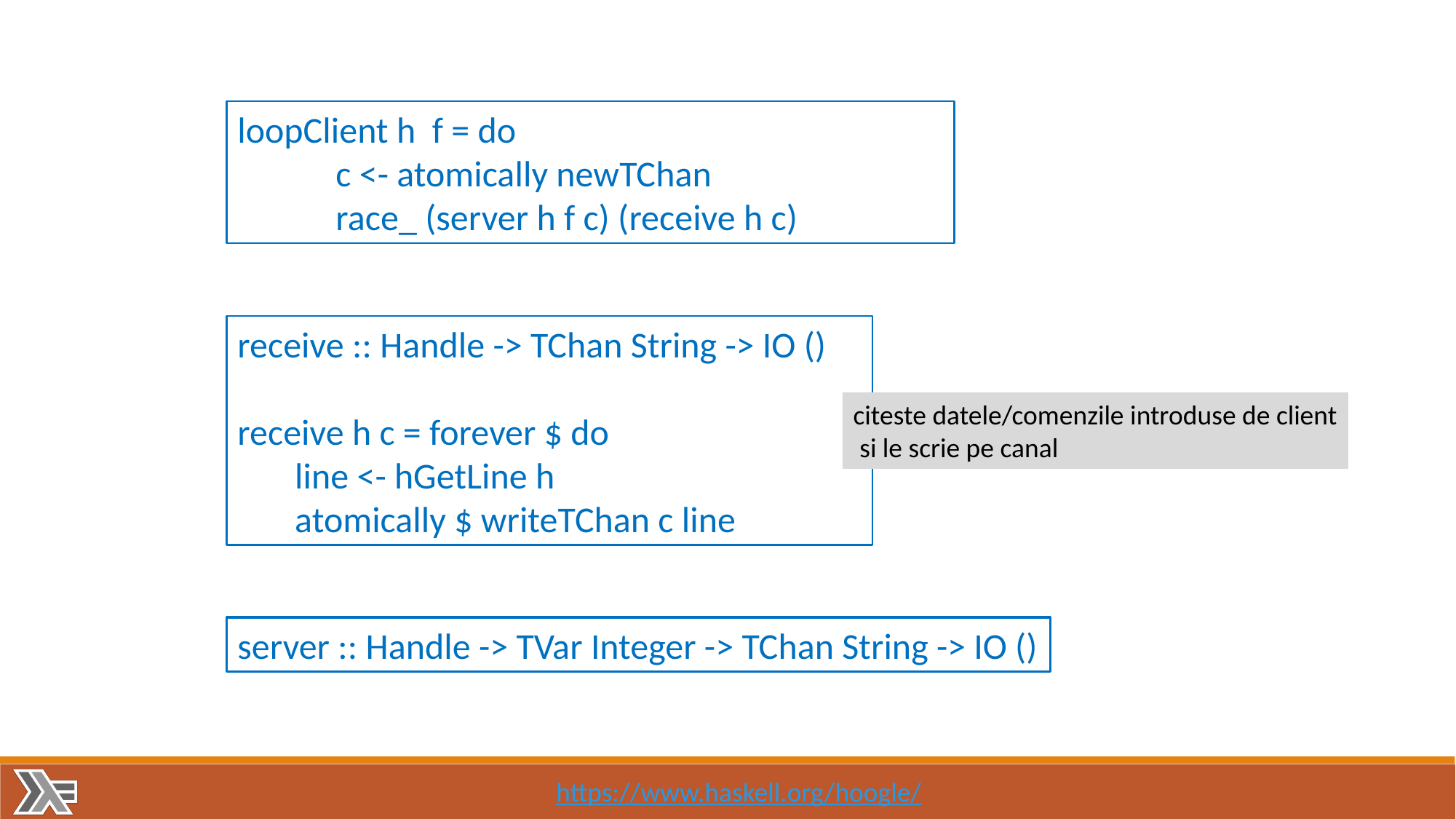

loopClient h  f = do
            c <- atomically newTChan
            race_ (server h f c) (receive h c)
receive :: Handle -> TChan String -> IO ()

receive h c = forever $ do
       line <- hGetLine h
       atomically $ writeTChan c line
citeste datele/comenzile introduse de client
 si le scrie pe canal
server :: Handle -> TVar Integer -> TChan String -> IO ()